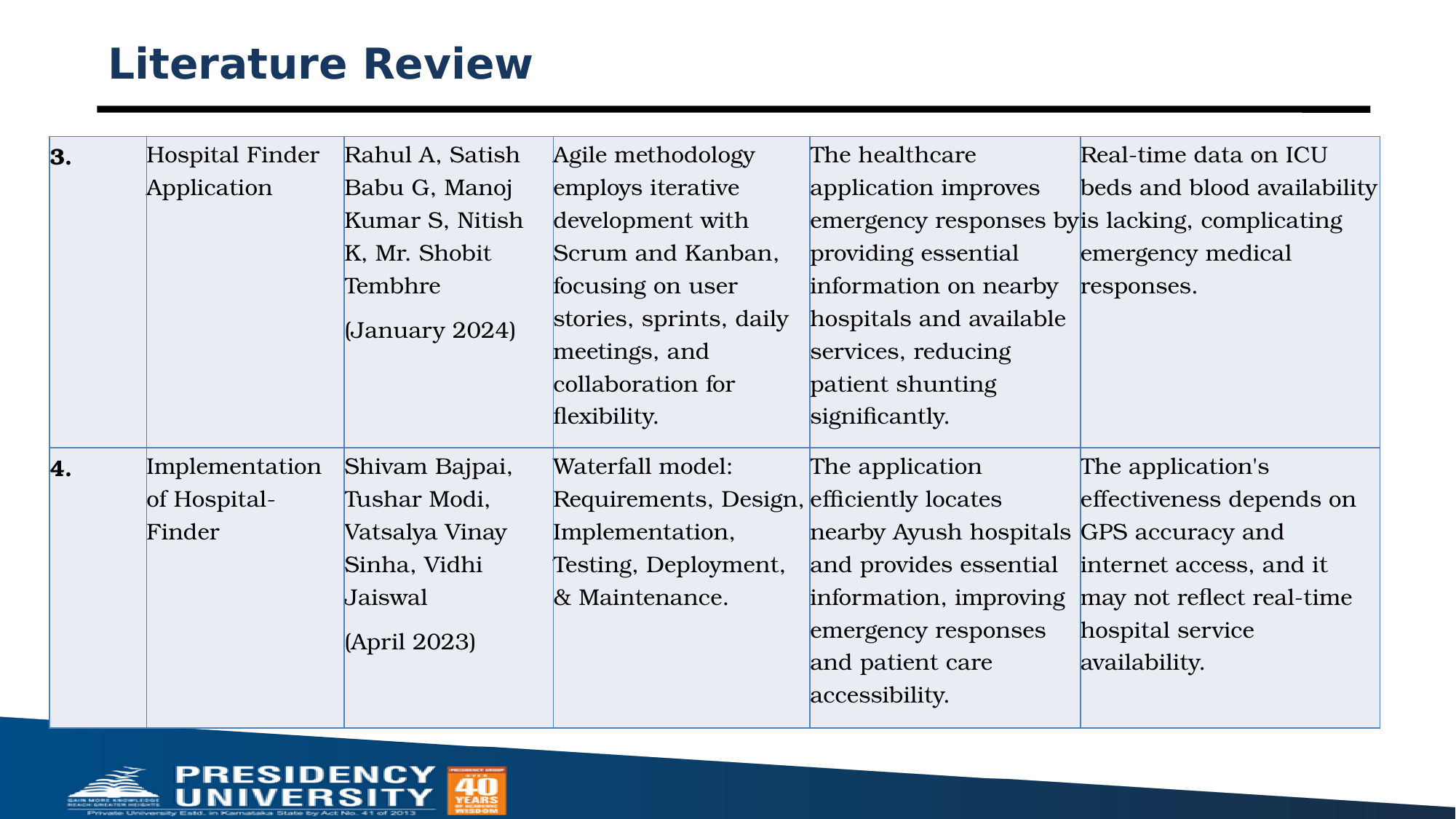

# Literature Review
| 3. | Hospital Finder Application | Rahul A, Satish Babu G, Manoj Kumar S, Nitish K, Mr. Shobit Tembhre (January 2024) | Agile methodology employs iterative development with Scrum and Kanban, focusing on user stories, sprints, daily meetings, and collaboration for flexibility. | The healthcare application improves emergency responses by providing essential information on nearby hospitals and available services, reducing patient shunting significantly. | Real-time data on ICU beds and blood availability is lacking, complicating emergency medical responses. |
| --- | --- | --- | --- | --- | --- |
| 4. | Implementation of Hospital-Finder | Shivam Bajpai, Tushar Modi, Vatsalya Vinay Sinha, Vidhi Jaiswal (April 2023) | Waterfall model: Requirements, Design, Implementation, Testing, Deployment, & Maintenance. | The application efficiently locates nearby Ayush hospitals and provides essential information, improving emergency responses and patient care accessibility. | The application's effectiveness depends on GPS accuracy and internet access, and it may not reflect real-time hospital service availability. |